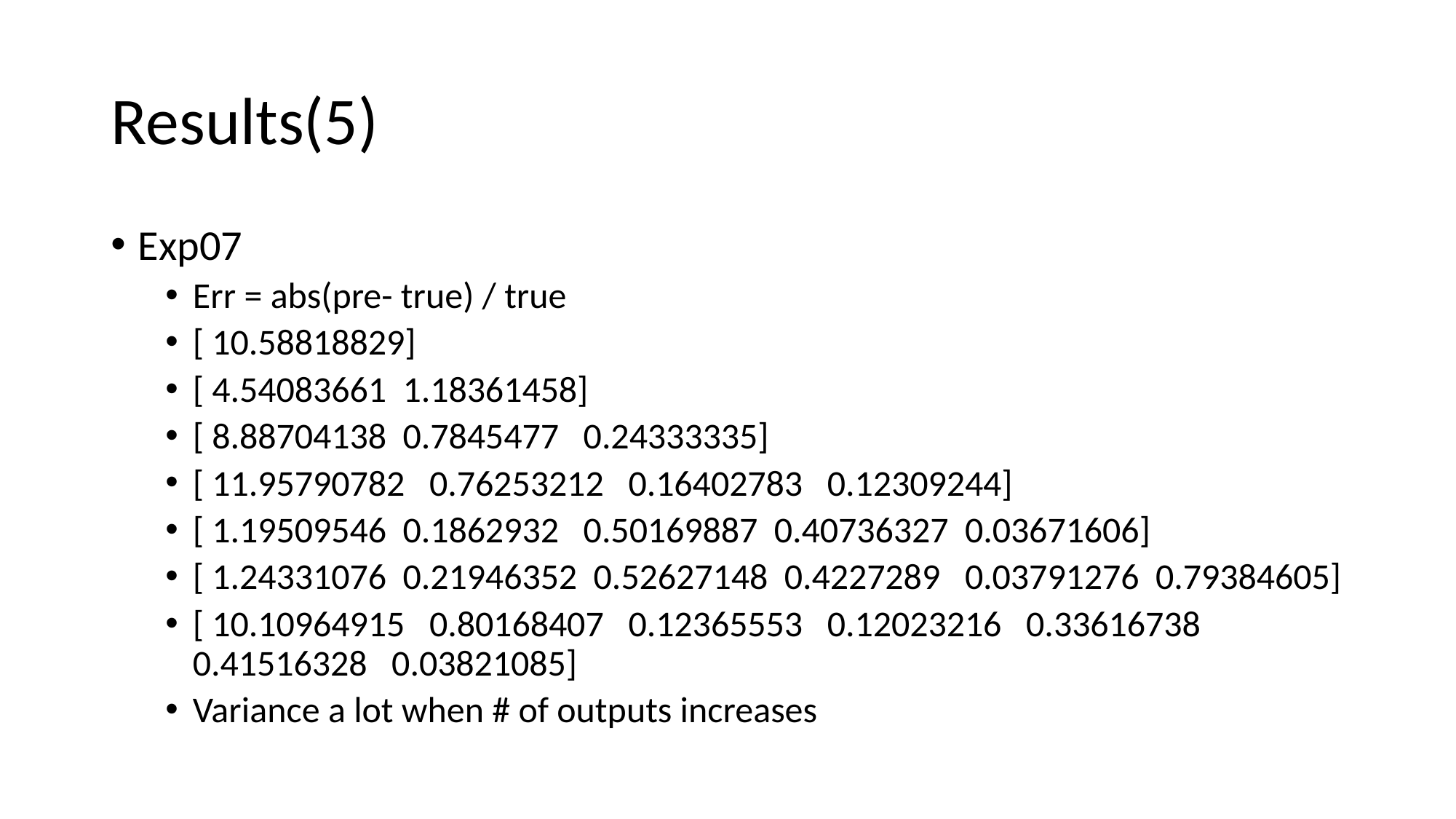

# Results(5)
Exp07
Err = abs(pre- true) / true
[ 10.58818829]
[ 4.54083661  1.18361458]
[ 8.88704138  0.7845477   0.24333335]
[ 11.95790782   0.76253212   0.16402783   0.12309244]
[ 1.19509546  0.1862932   0.50169887  0.40736327  0.03671606]
[ 1.24331076  0.21946352  0.52627148  0.4227289   0.03791276  0.79384605]
[ 10.10964915   0.80168407   0.12365553   0.12023216   0.33616738  0.41516328   0.03821085]
Variance a lot when # of outputs increases